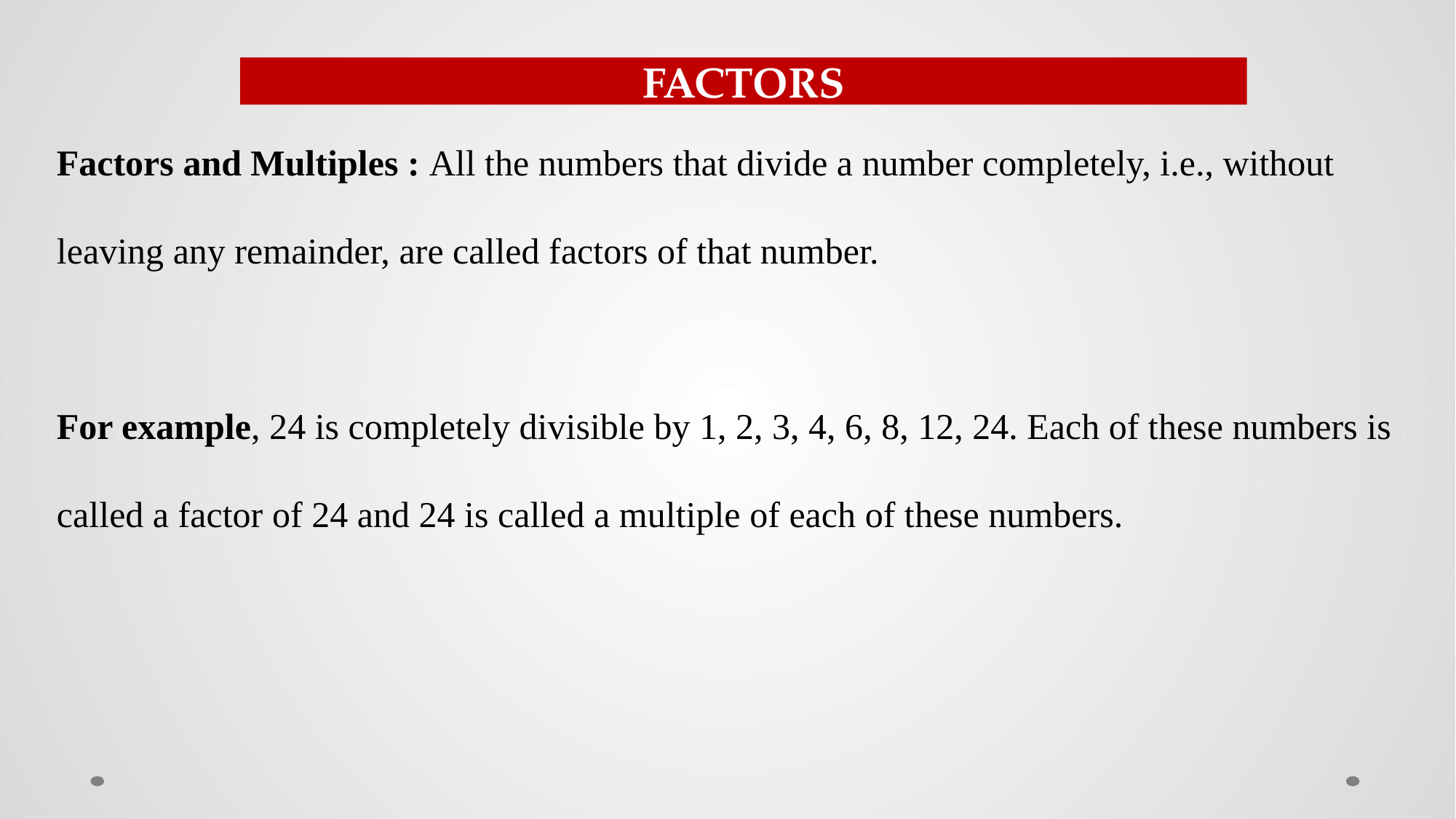

FACTORS
# Factors and Multiples : All the numbers that divide a number completely, i.e., without leaving any remainder, are called factors of that number. For example, 24 is completely divisible by 1, 2, 3, 4, 6, 8, 12, 24. Each of these numbers is called a factor of 24 and 24 is called a multiple of each of these numbers.